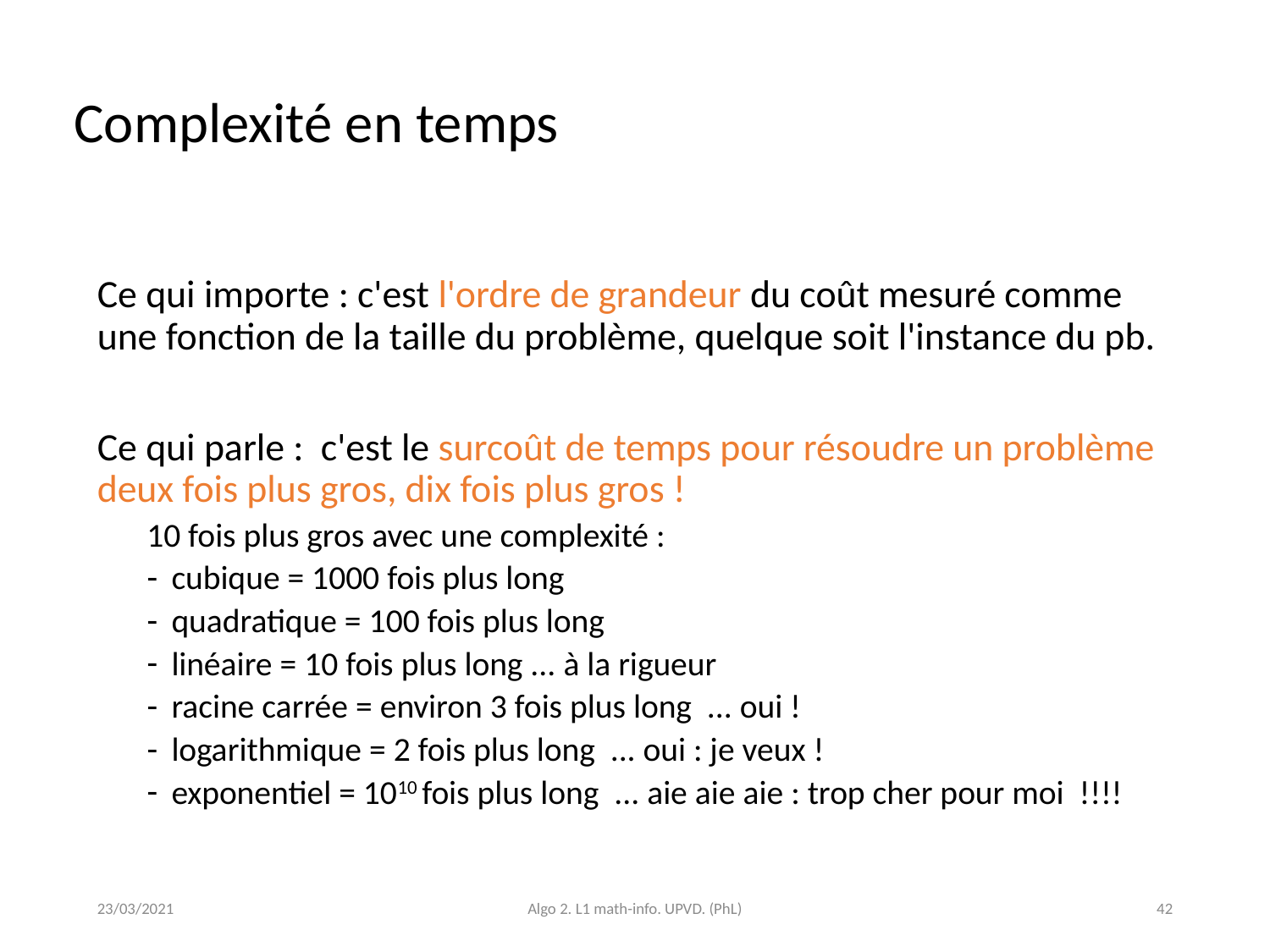

# Complexité en temps

Ce qui importe : c'est l'ordre de grandeur du coût mesuré comme une fonction de la taille du problème, quelque soit l'instance du pb.

Ce qui parle :  c'est le surcoût de temps pour résoudre un problème deux fois plus gros, dix fois plus gros !
10 fois plus gros avec une complexité :
cubique = 1000 fois plus long
quadratique = 100 fois plus long
linéaire = 10 fois plus long ... à la rigueur
racine carrée = environ 3 fois plus long  ... oui !
logarithmique = 2 fois plus long  ... oui : je veux !
exponentiel = 1010 fois plus long  ... aie aie aie : trop cher pour moi  !!!!
23/03/2021
Algo 2. L1 math-info. UPVD. (PhL)
42